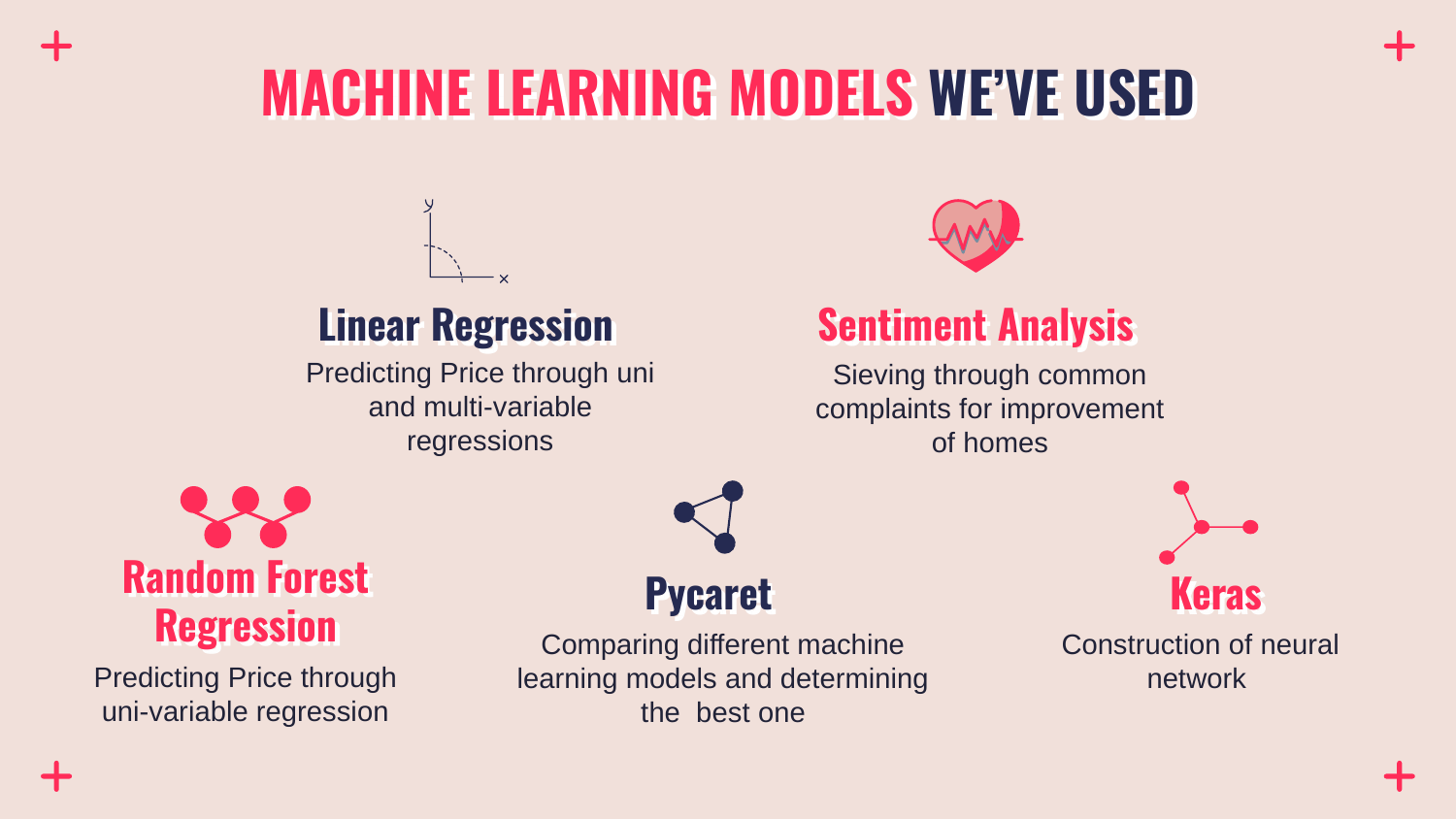

# MACHINE LEARNING MODELS WE’VE USED

Linear Regression
Sentiment Analysis
Predicting Price through uni and multi-variable regressions
Sieving through common complaints for improvement of homes

Keras
Pycaret
Random Forest Regression
Comparing different machine learning models and determining the  best one
Construction of neural network
Predicting Price through uni-variable regression